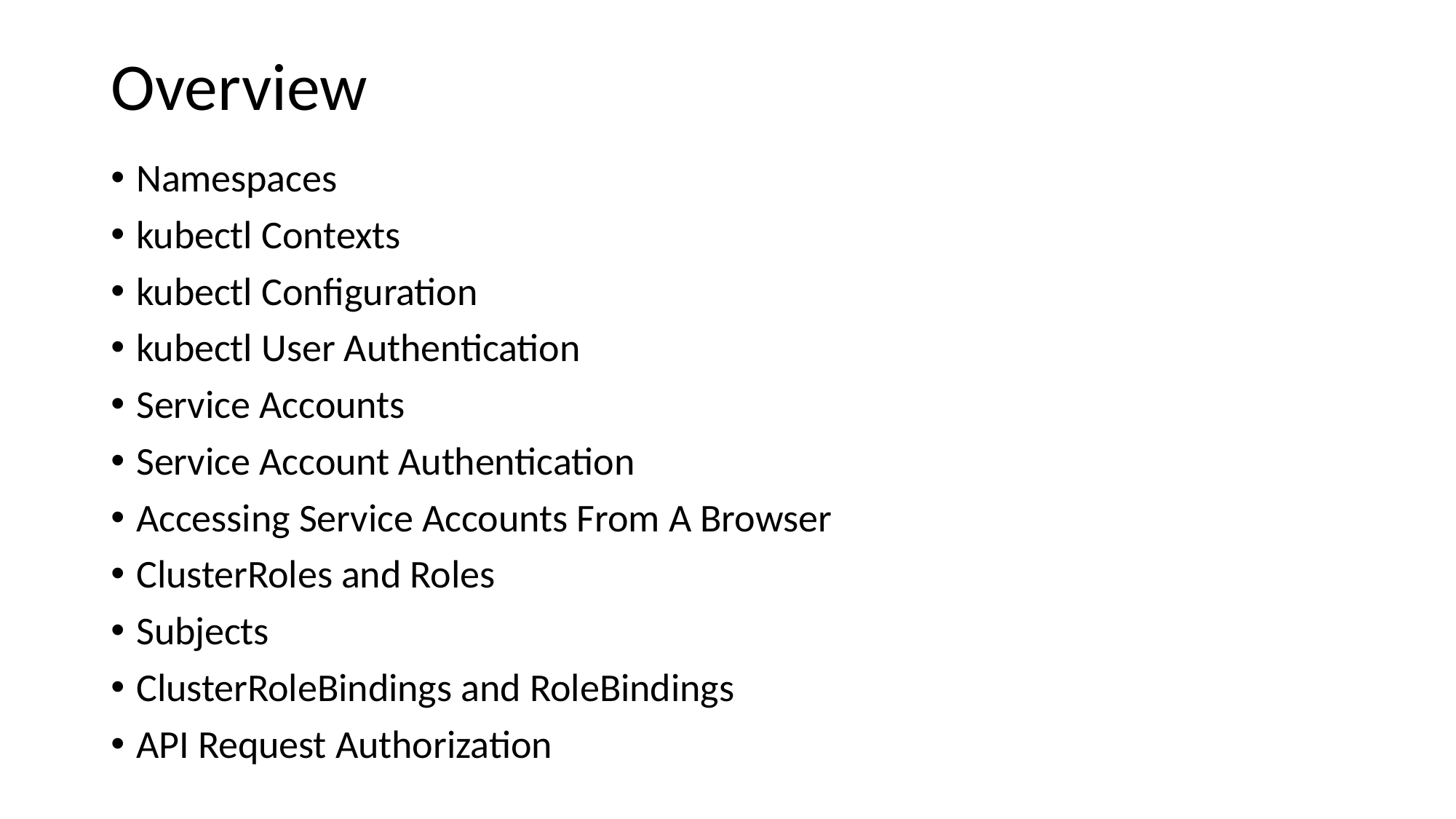

# Overview
Namespaces
kubectl Contexts
kubectl Configuration
kubectl User Authentication
Service Accounts
Service Account Authentication
Accessing Service Accounts From A Browser
ClusterRoles and Roles
Subjects
ClusterRoleBindings and RoleBindings
API Request Authorization